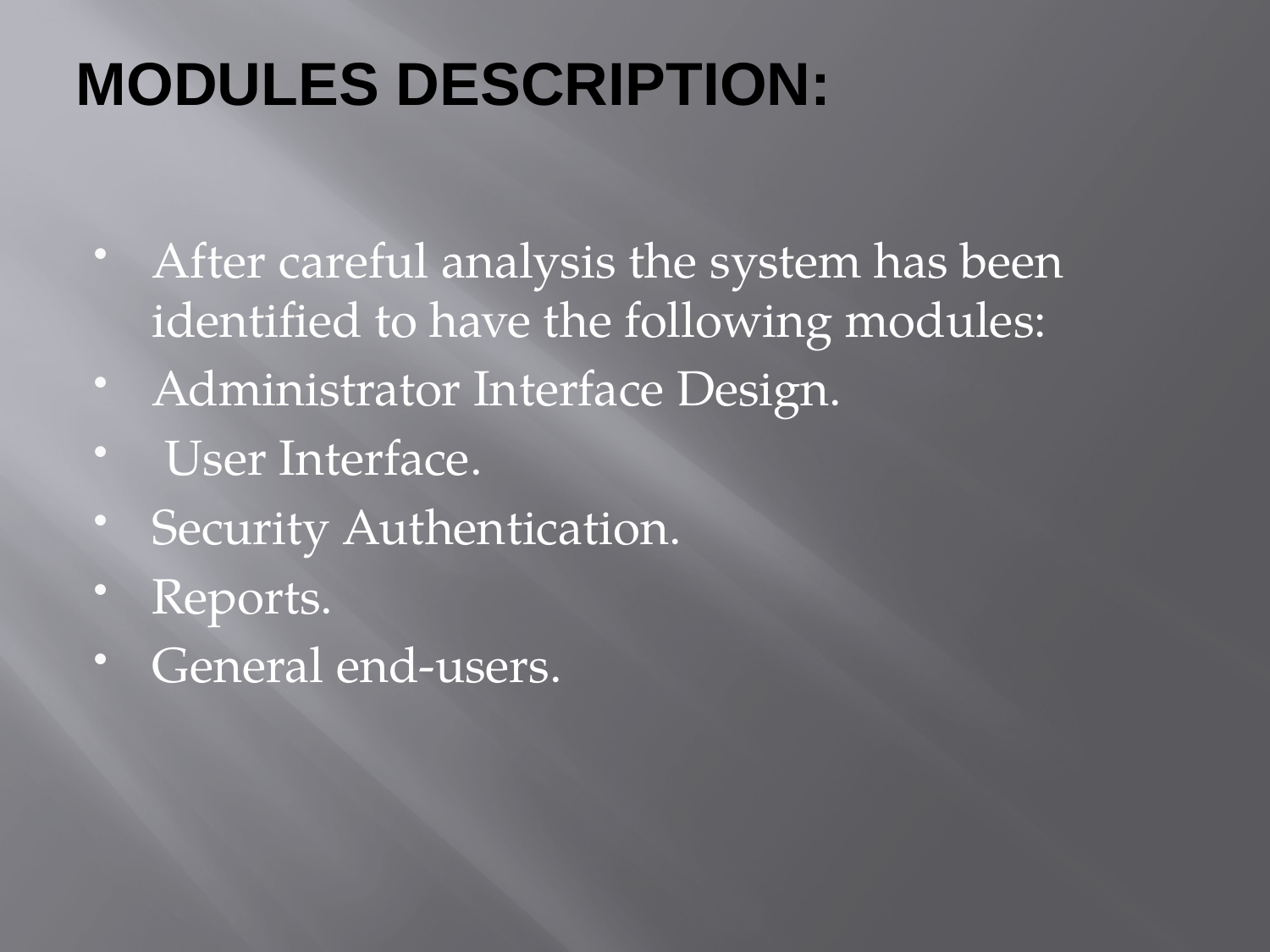

# MODULES DESCRIPTION:
After careful analysis the system has been identified to have the following modules:
Administrator Interface Design.
 User Interface.
Security Authentication.
Reports.
General end-users.